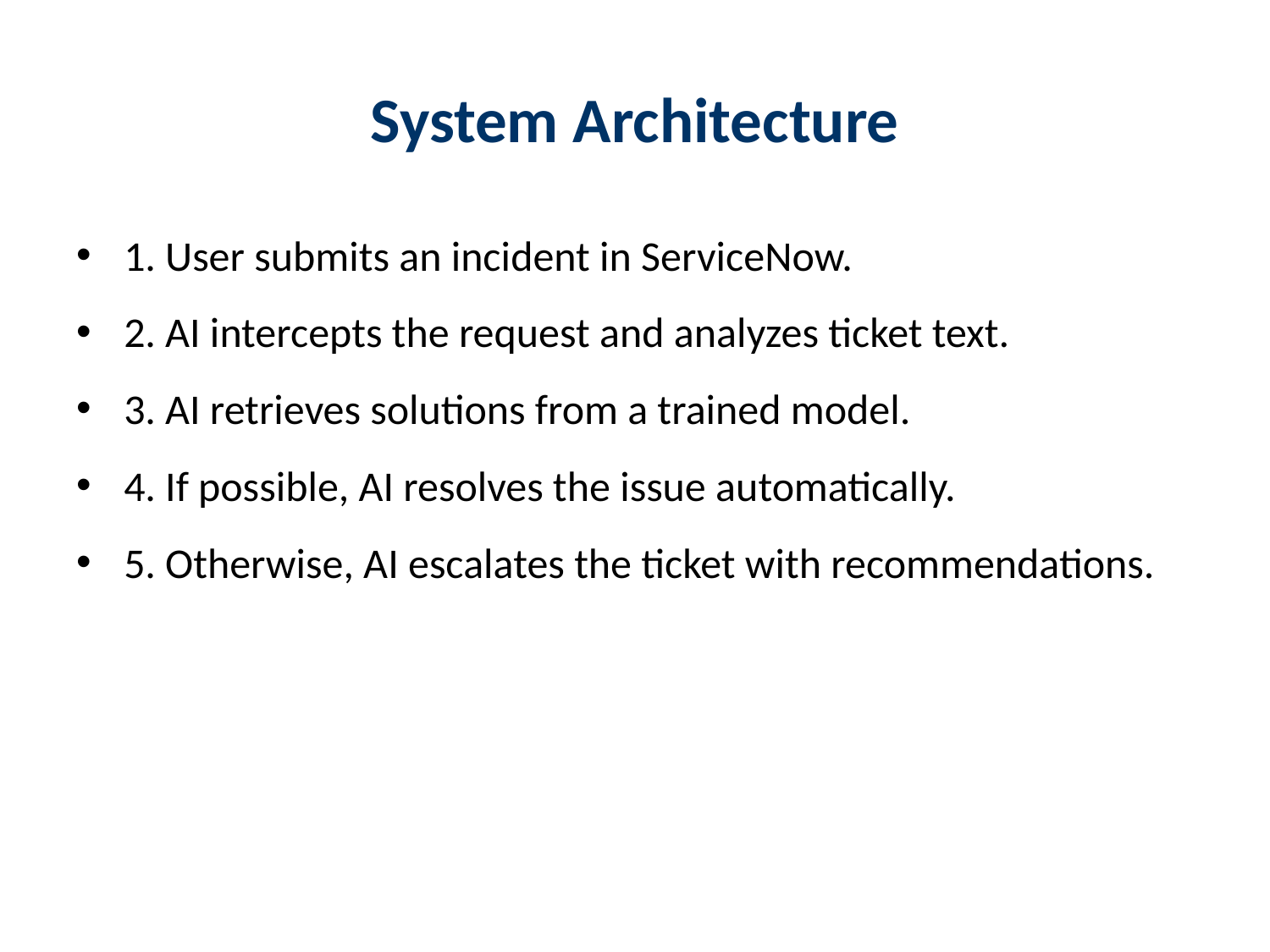

# System Architecture
1. User submits an incident in ServiceNow.
2. AI intercepts the request and analyzes ticket text.
3. AI retrieves solutions from a trained model.
4. If possible, AI resolves the issue automatically.
5. Otherwise, AI escalates the ticket with recommendations.